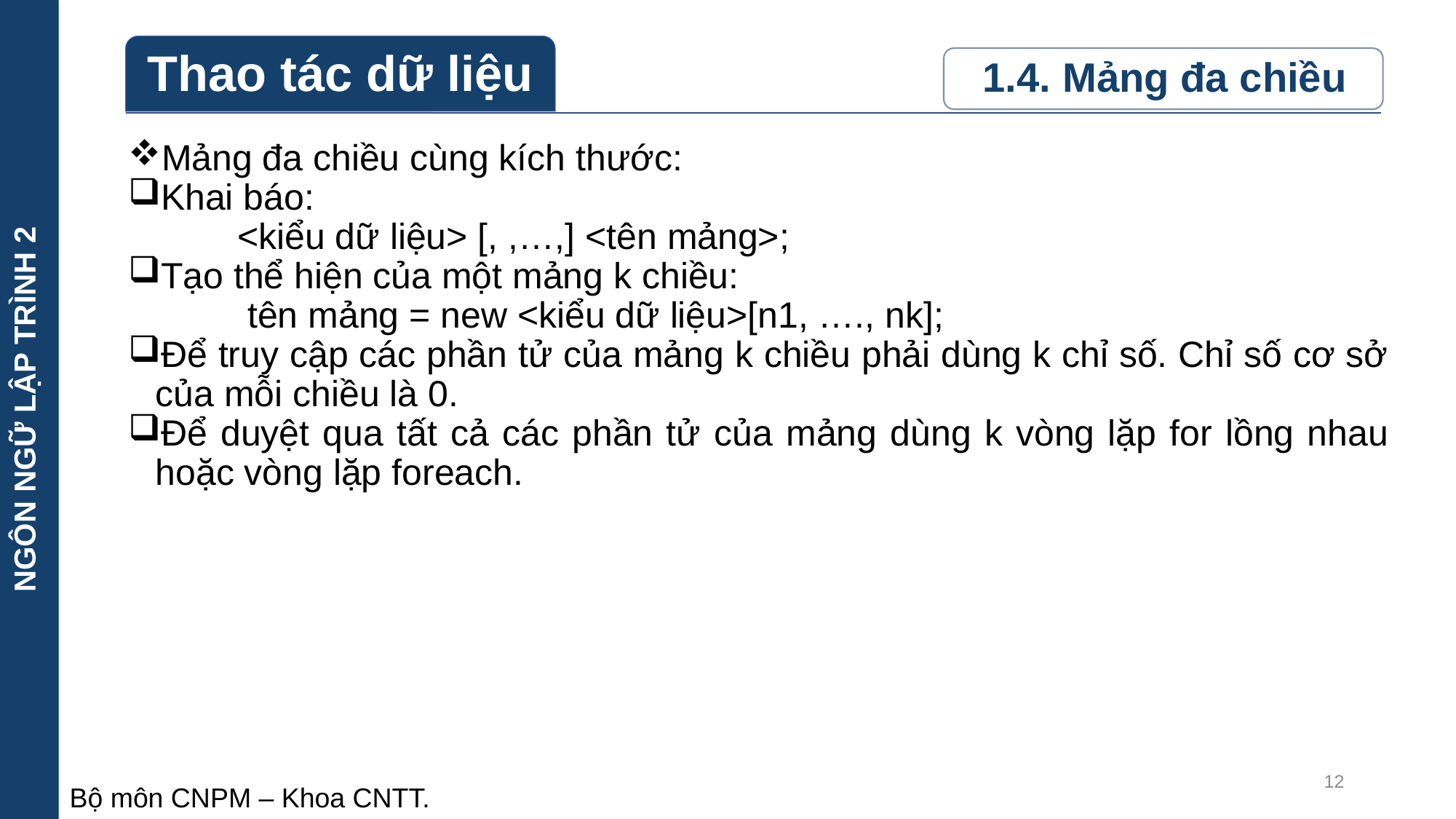

NGÔN NGỮ LẬP TRÌNH 2
Thao tác dữ liệu
1.4. Mảng đa chiều
Mảng đa chiều cùng kích thước:
Khai báo:
	<kiểu dữ liệu> [, ,…,] <tên mảng>;
Tạo thể hiện của một mảng k chiều:
	 tên mảng = new <kiểu dữ liệu>[n1, …., nk];
Để truy cập các phần tử của mảng k chiều phải dùng k chỉ số. Chỉ số cơ sở của mỗi chiều là 0.
Để duyệt qua tất cả các phần tử của mảng dùng k vòng lặp for lồng nhau hoặc vòng lặp foreach.

12
Bộ môn CNPM – Khoa CNTT.